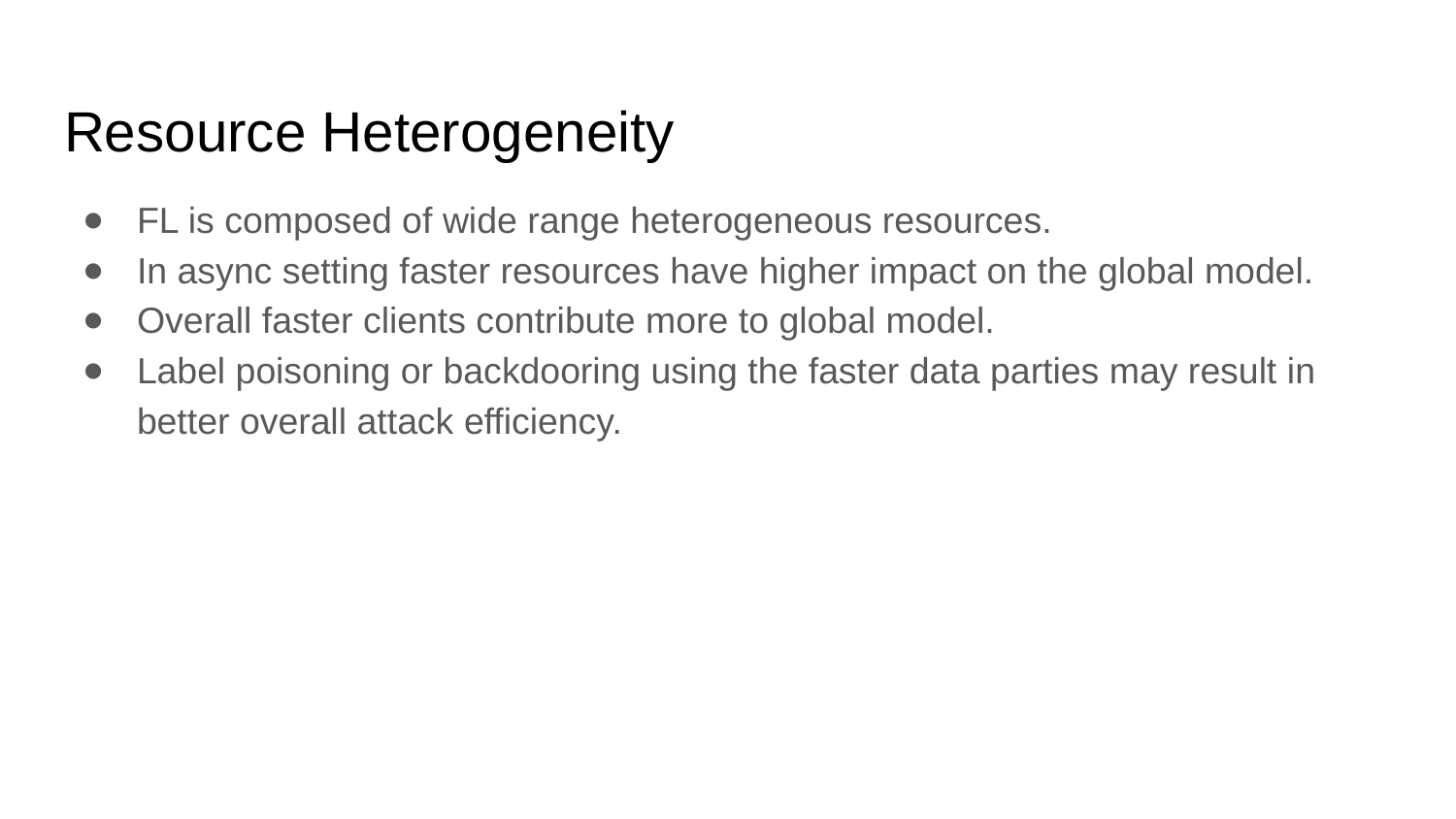

# Resource Heterogeneity
FL is composed of wide range heterogeneous resources.
In async setting faster resources have higher impact on the global model.
Overall faster clients contribute more to global model.
Label poisoning or backdooring using the faster data parties may result in better overall attack efficiency.